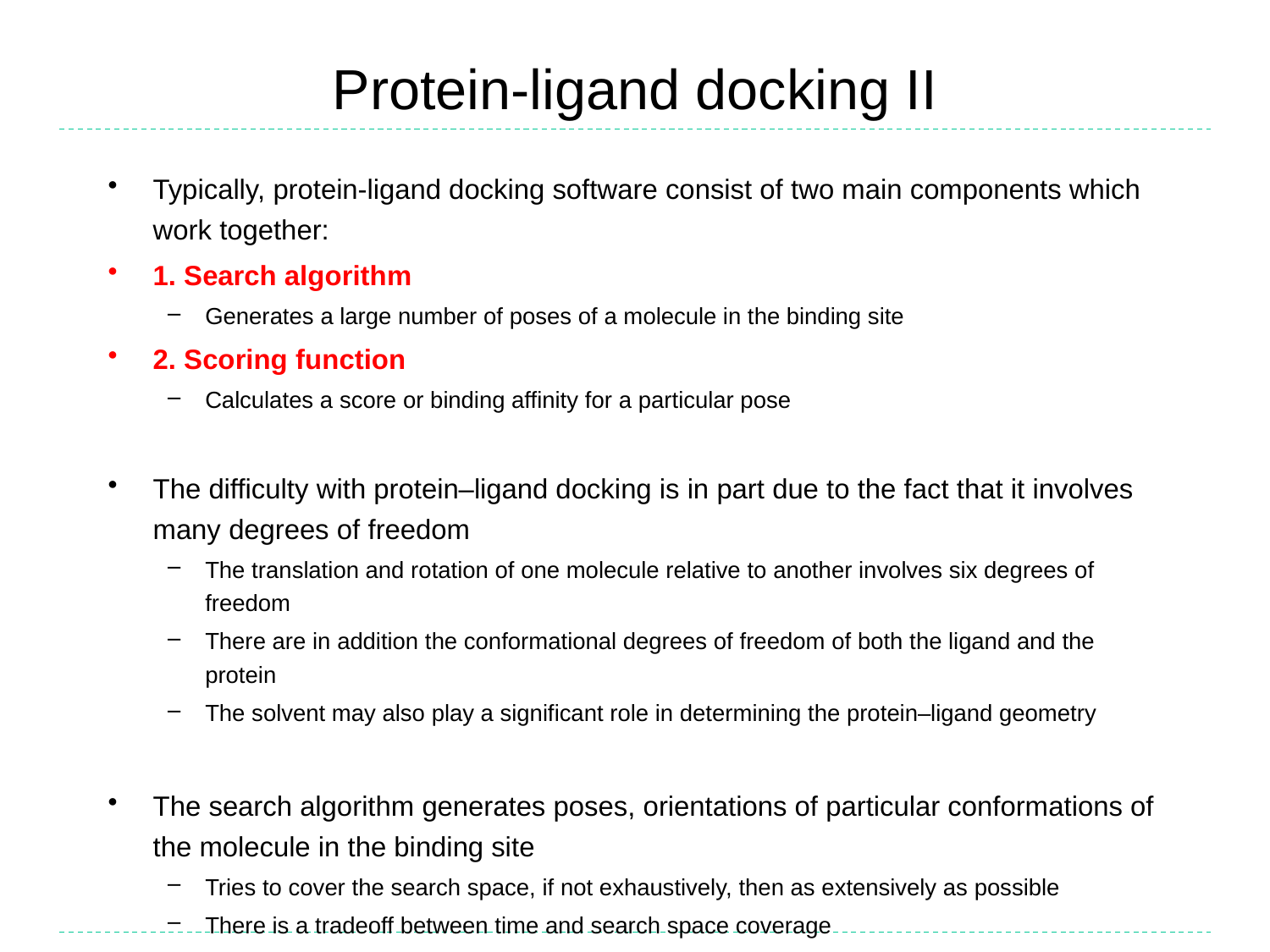

# Protein-ligand docking II
Typically, protein-ligand docking software consist of two main components which work together:
1. Search algorithm
Generates a large number of poses of a molecule in the binding site
2. Scoring function
Calculates a score or binding affinity for a particular pose

The difficulty with protein–ligand docking is in part due to the fact that it involves many degrees of freedom
The translation and rotation of one molecule relative to another involves six degrees of freedom
There are in addition the conformational degrees of freedom of both the ligand and the protein
The solvent may also play a significant role in determining the protein–ligand geometry

The search algorithm generates poses, orientations of particular conformations of the molecule in the binding site
Tries to cover the search space, if not exhaustively, then as extensively as possible
There is a tradeoff between time and search space coverage